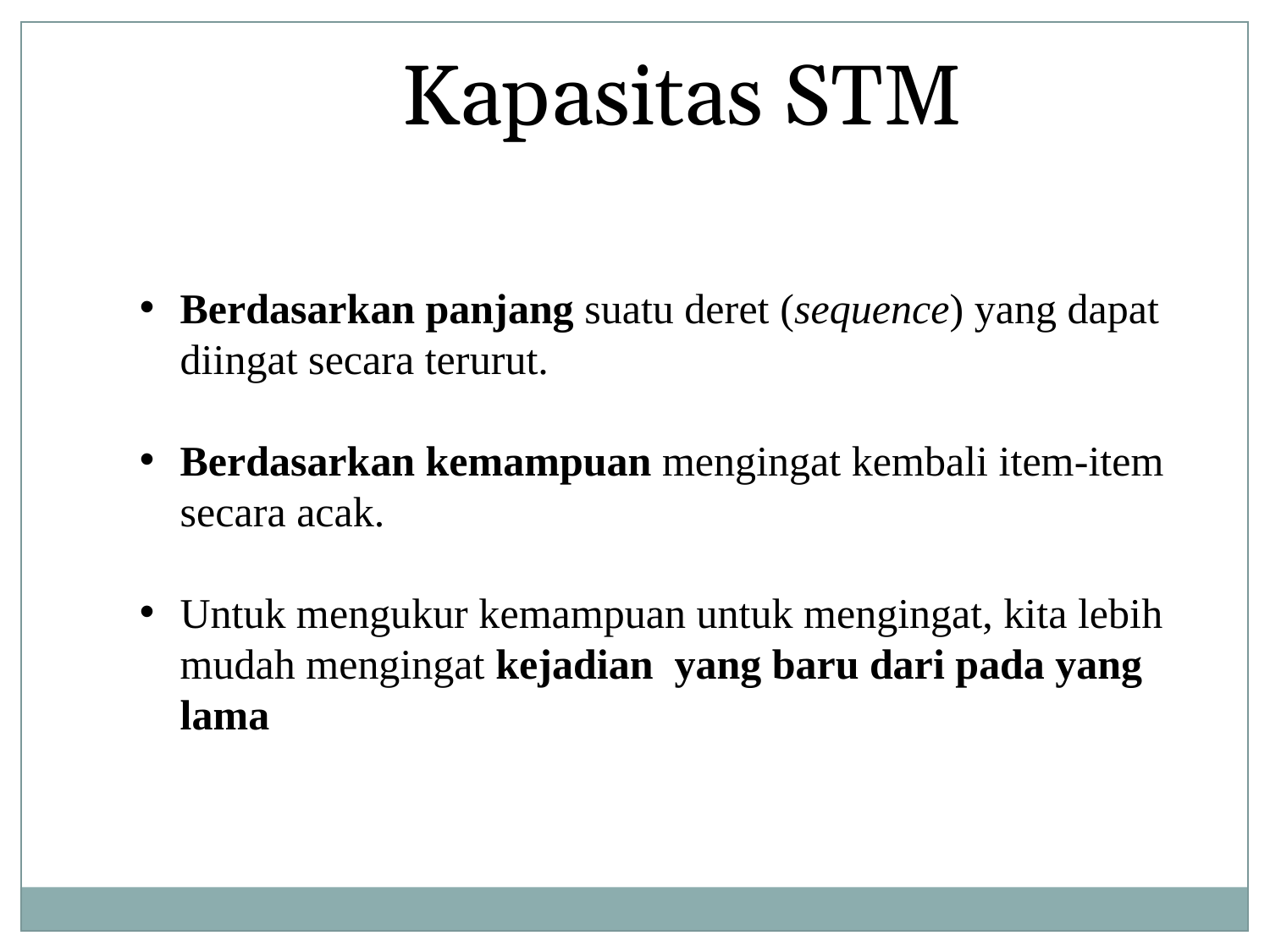

Kapasitas STM
Berdasarkan panjang suatu deret (sequence) yang dapat diingat secara terurut.

Berdasarkan kemampuan mengingat kembali item-item secara acak.

Untuk mengukur kemampuan untuk mengingat, kita lebih mudah mengingat kejadian  yang baru dari pada yang lama